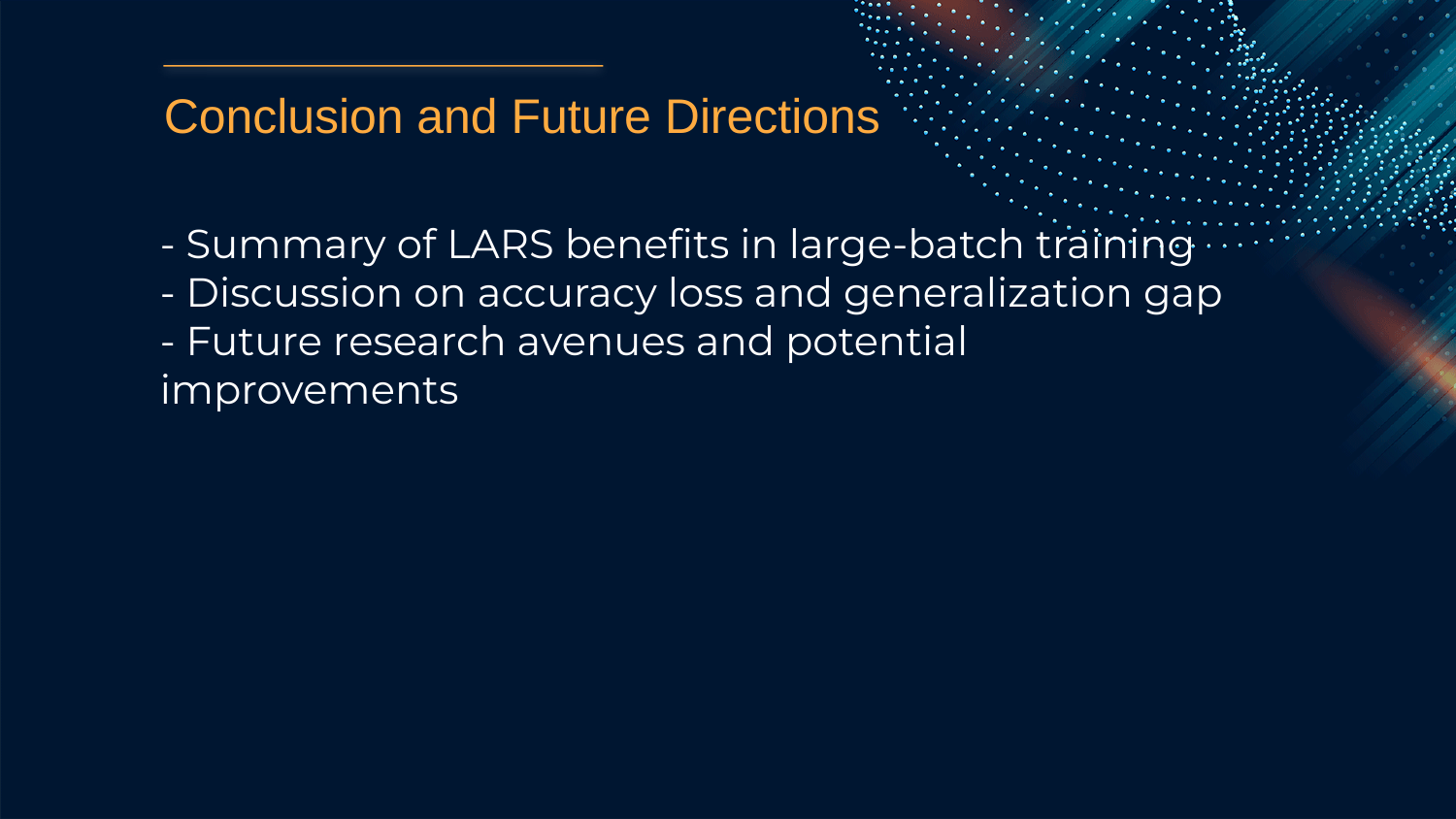

Conclusion and Future Directions
- Summary of LARS benefits in large-batch training
- Discussion on accuracy loss and generalization gap
- Future research avenues and potential improvements